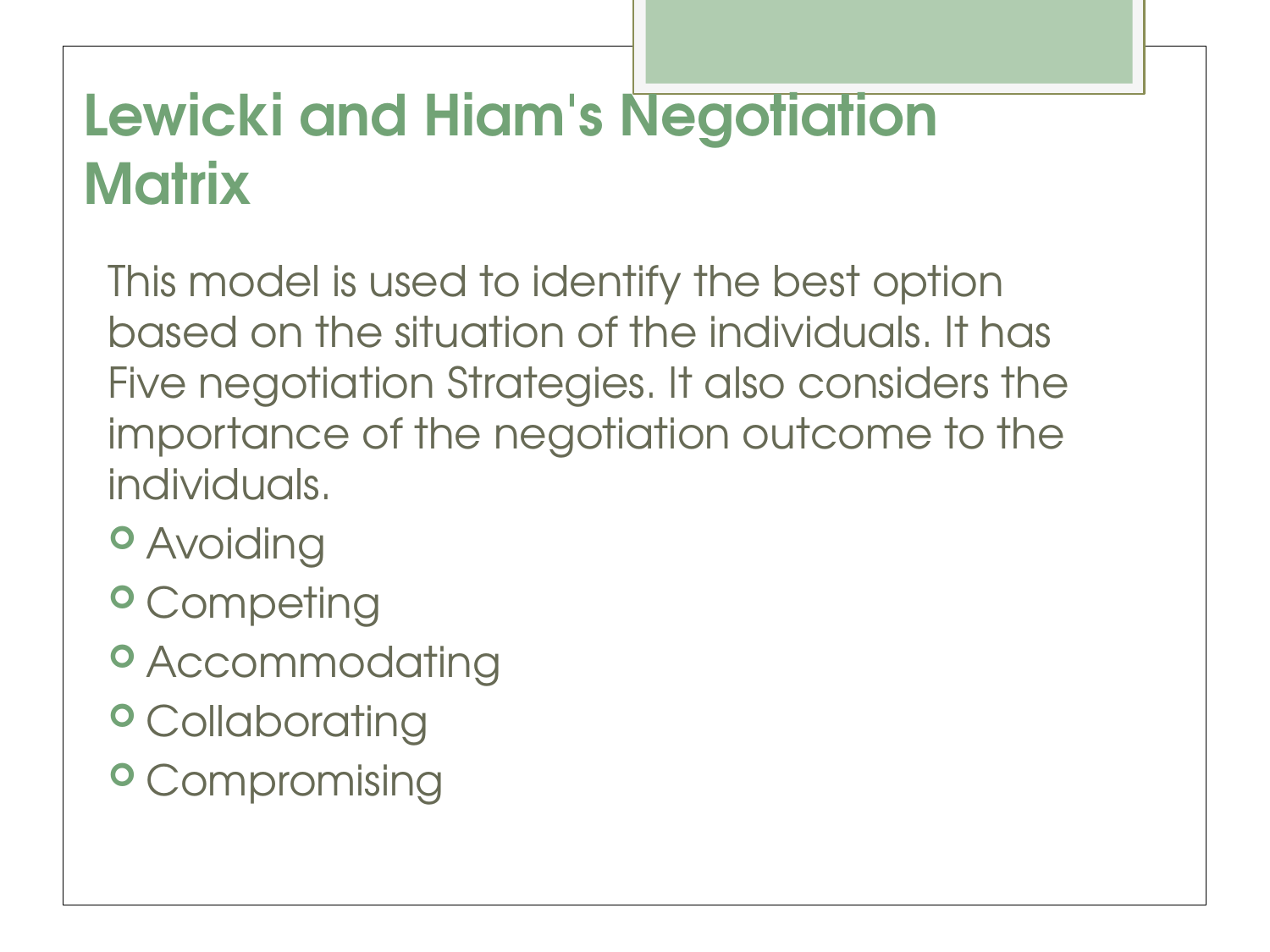

# Lewicki and Hiam's Negotiation Matrix
This model is used to identify the best option based on the situation of the individuals. It has Five negotiation Strategies. It also considers the importance of the negotiation outcome to the individuals.
Avoiding
Competing
Accommodating
Collaborating
Compromising